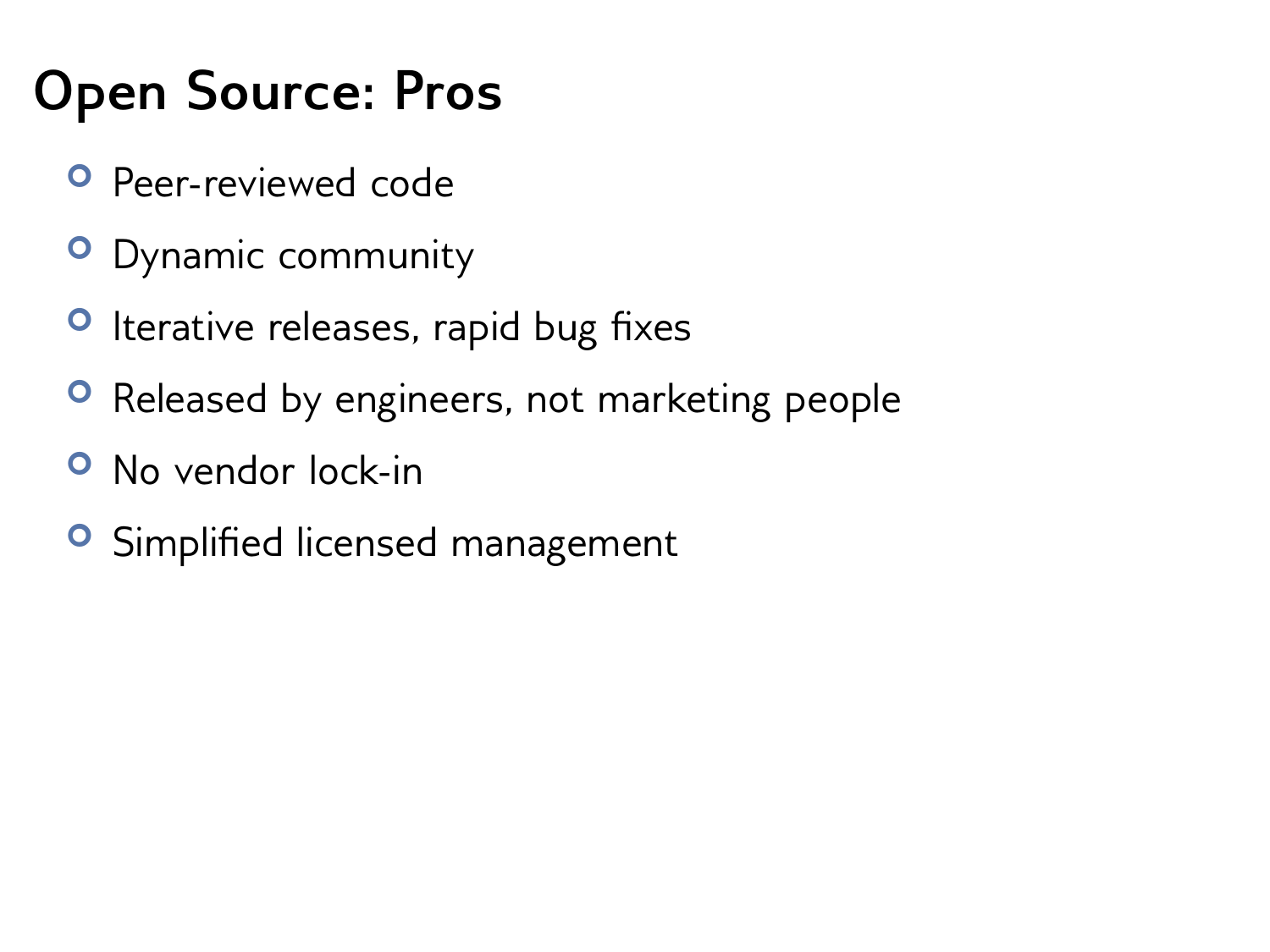

# Open Source: Pros
Peer-reviewed code
Dynamic community
Iterative releases, rapid bug fixes
Released by engineers, not marketing people
No vendor lock-in
Simplified licensed management